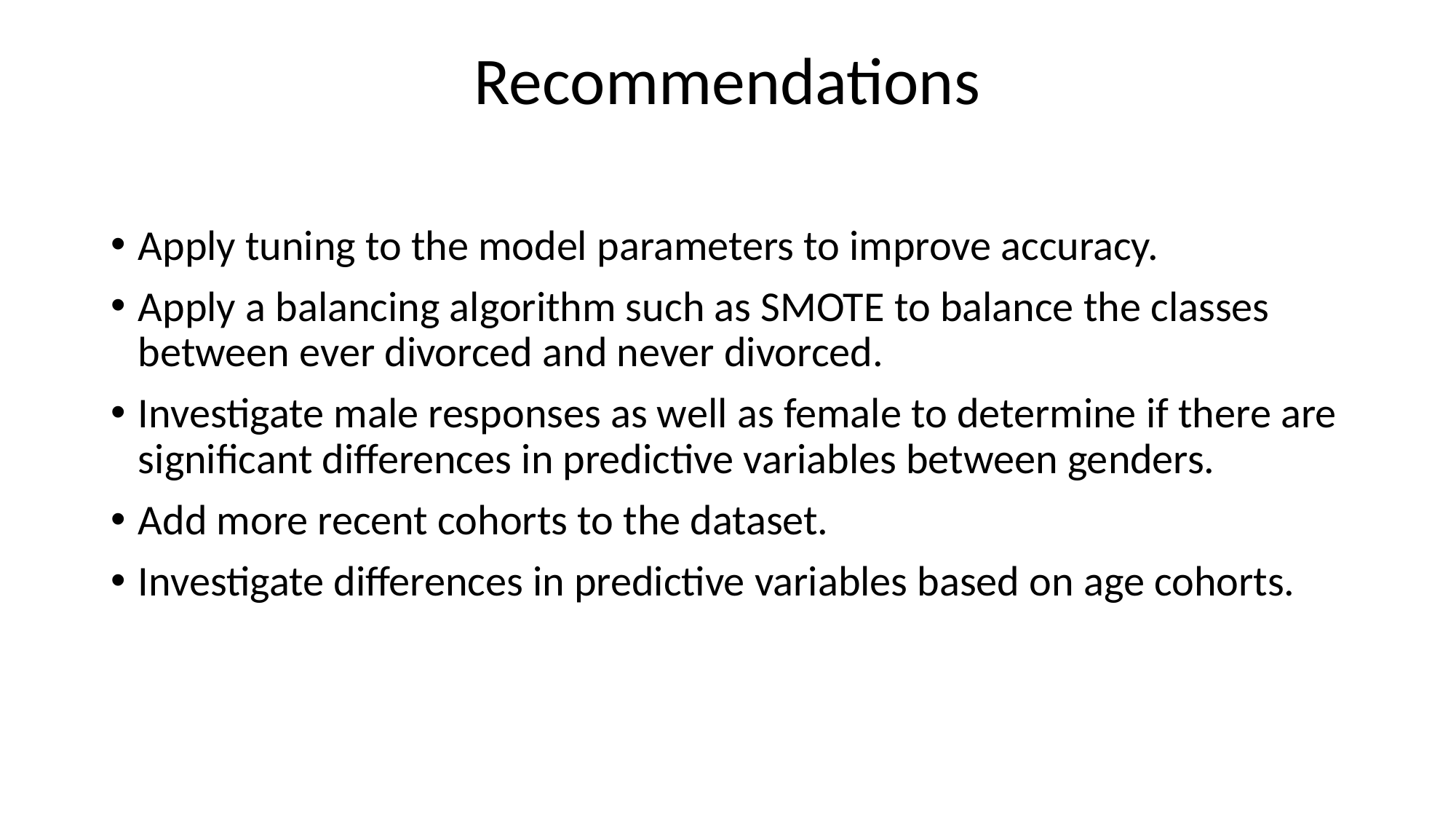

# Recommendations
Apply tuning to the model parameters to improve accuracy.
Apply a balancing algorithm such as SMOTE to balance the classes between ever divorced and never divorced.
Investigate male responses as well as female to determine if there are significant differences in predictive variables between genders.
Add more recent cohorts to the dataset.
Investigate differences in predictive variables based on age cohorts.